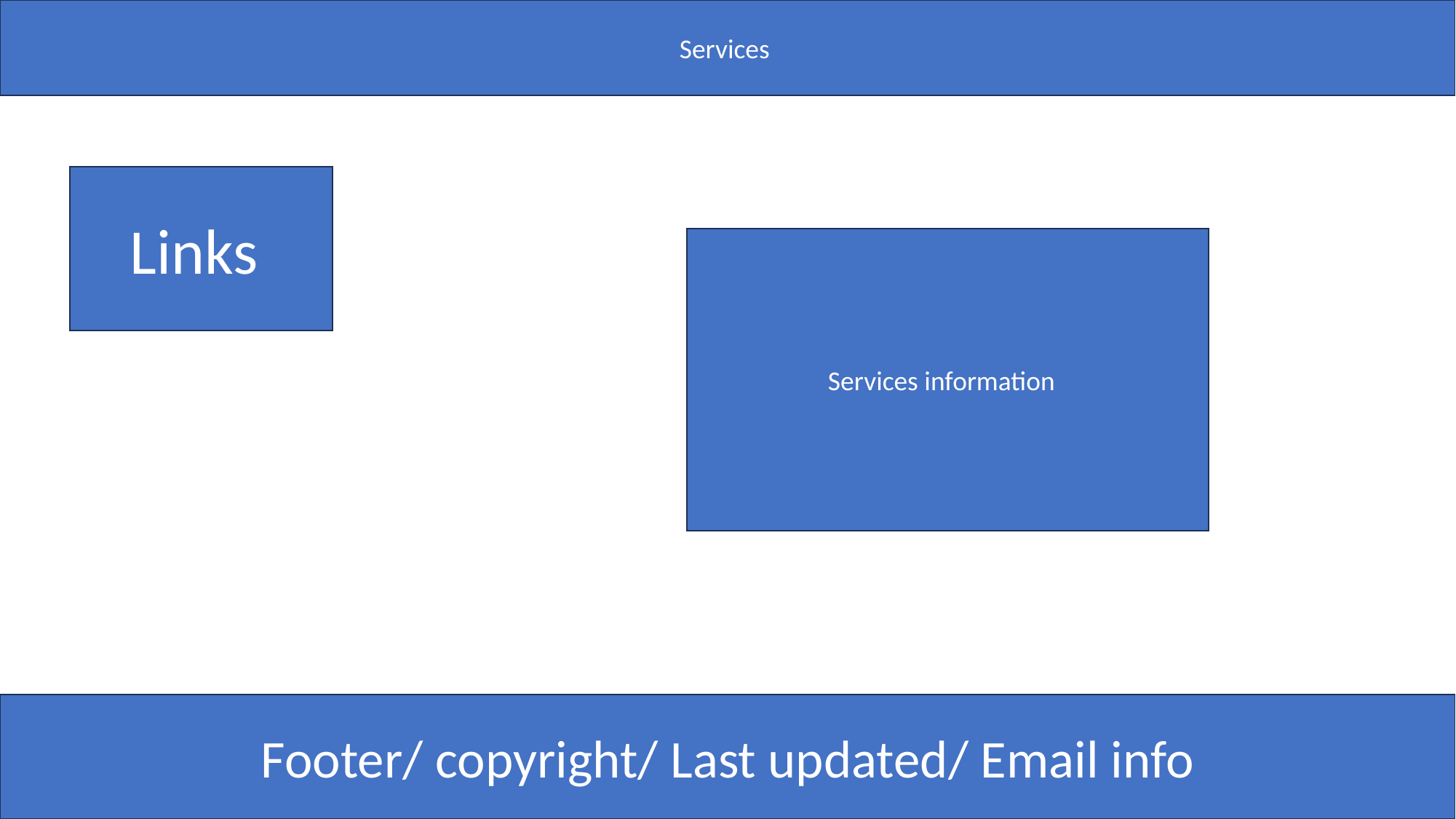

Services
Links
Services information
Footer/ copyright/ Last updated/ Email info